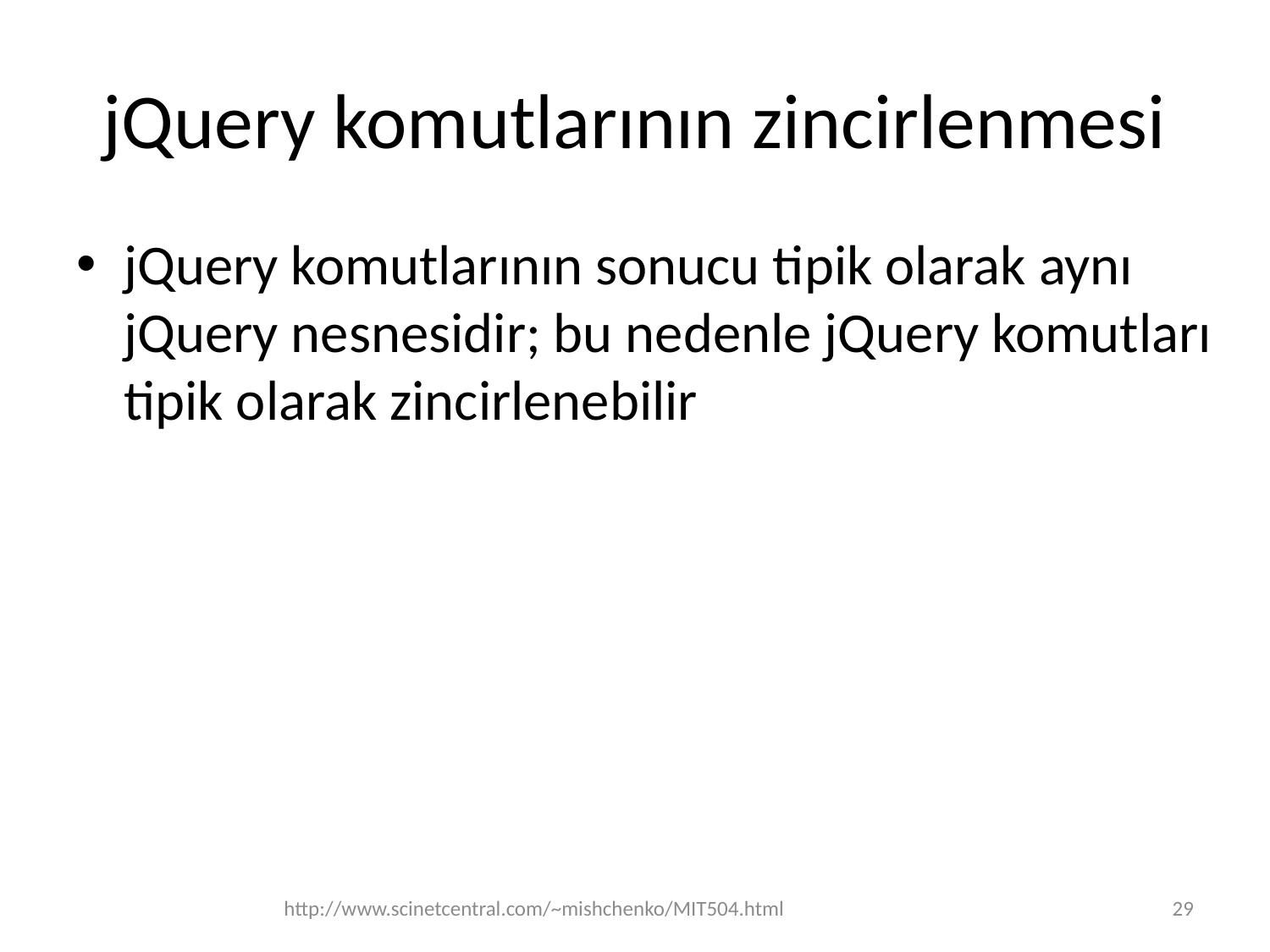

# jQuery komutlarının zincirlenmesi
jQuery komutlarının sonucu tipik olarak aynı jQuery nesnesidir; bu nedenle jQuery komutları tipik olarak zincirlenebilir
http://www.scinetcentral.com/~mishchenko/MIT504.html
29